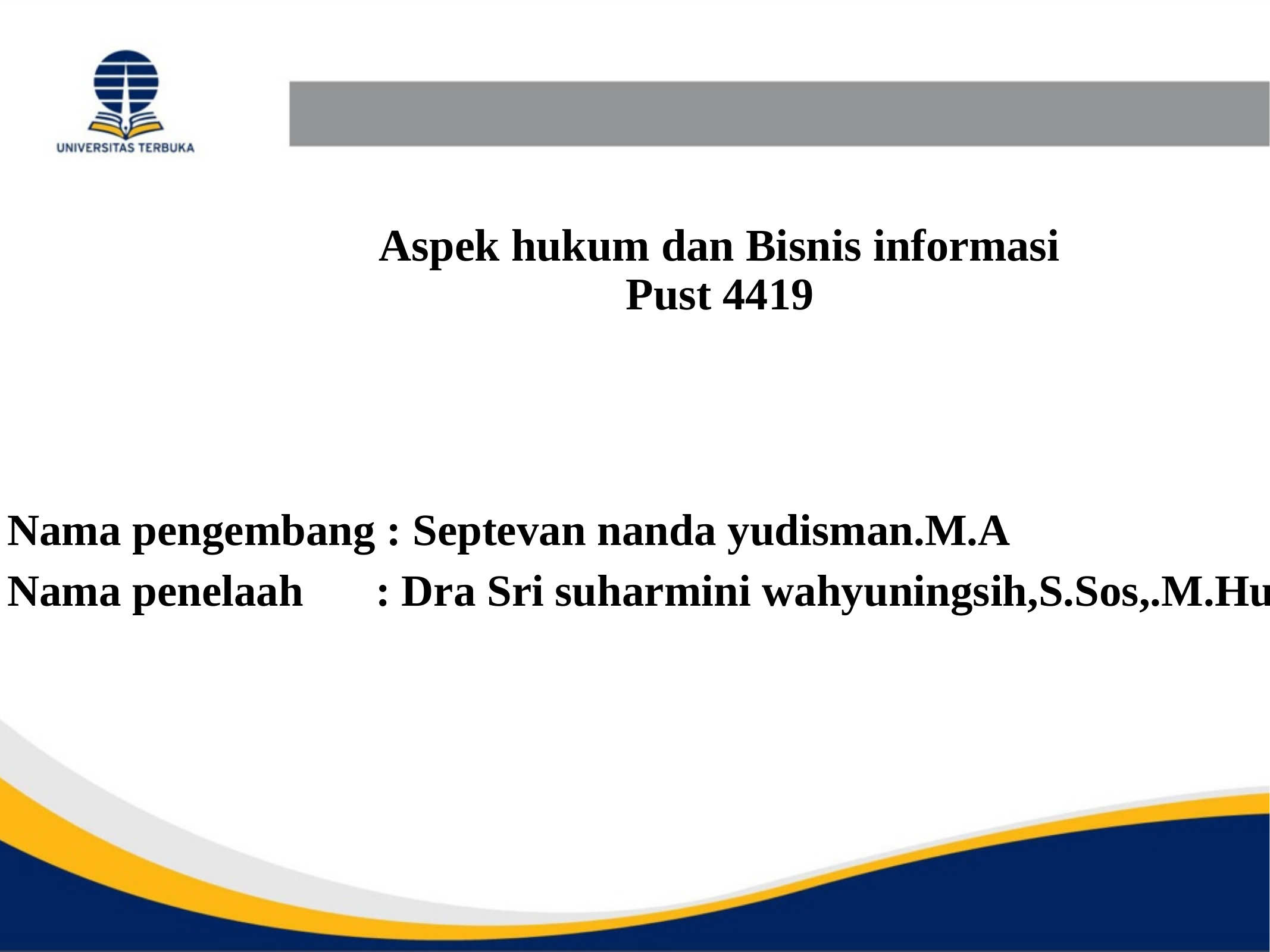

# Aspek hukum dan Bisnis informasi Pust 4419

Nama pengembang : Septevan nanda yudisman.M.A
Nama penelaah	 : Dra Sri suharmini wahyuningsih,S.Sos,.M.Hum.